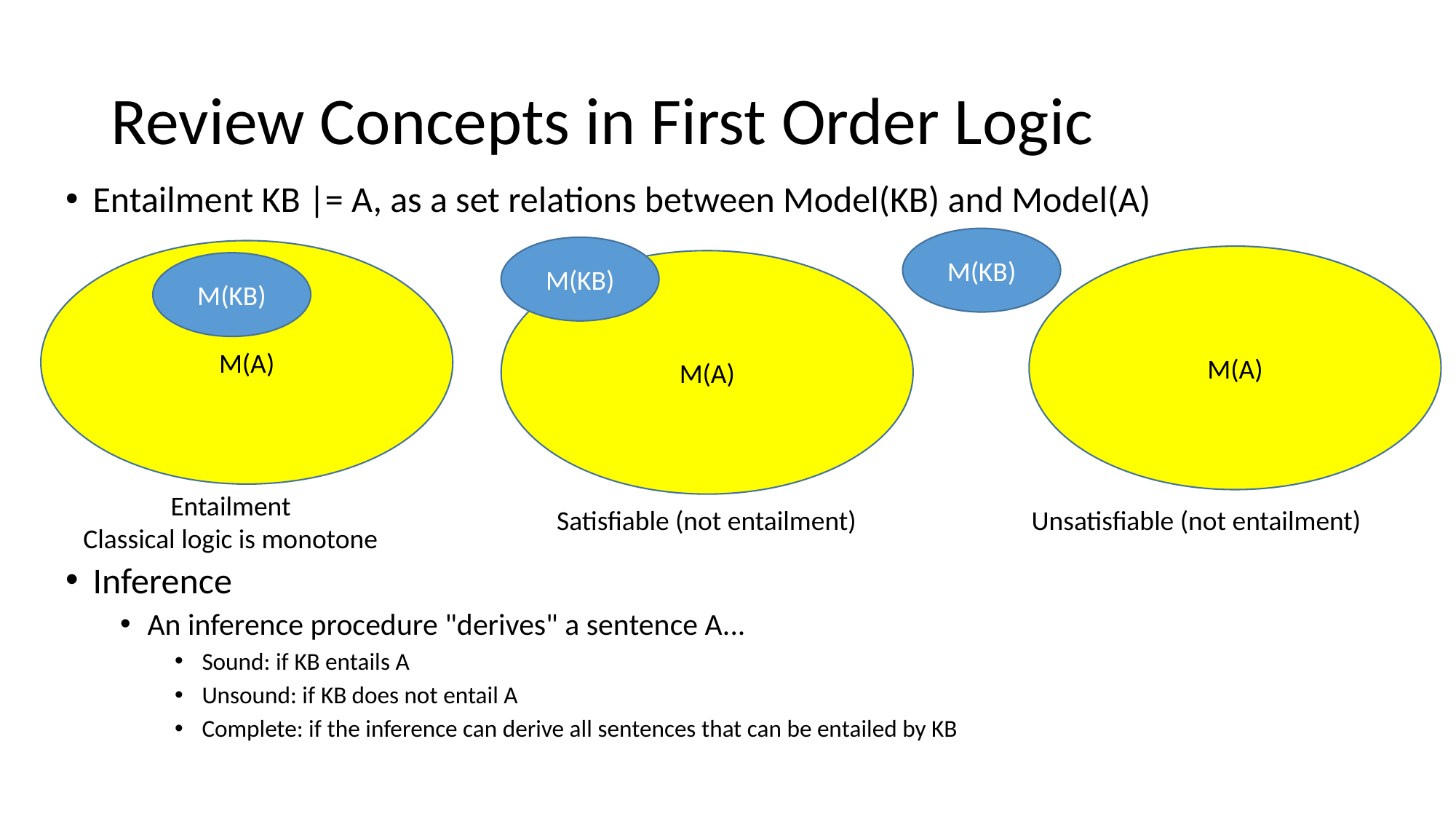

# Review Concepts in First Order Logic
Entailment KB |= A, as a set relations between Model(KB) and Model(A)

Inference
An inference procedure "derives" a sentence A...
Sound: if KB entails A
Unsound: if KB does not entail A
Complete: if the inference can derive all sentences that can be entailed by KB

M(KB)
M(KB)
M(A)
M(A)
M(A)
M(KB)
Entailment
Classical logic is monotone
Satisfiable (not entailment)
Unsatisfiable (not entailment)